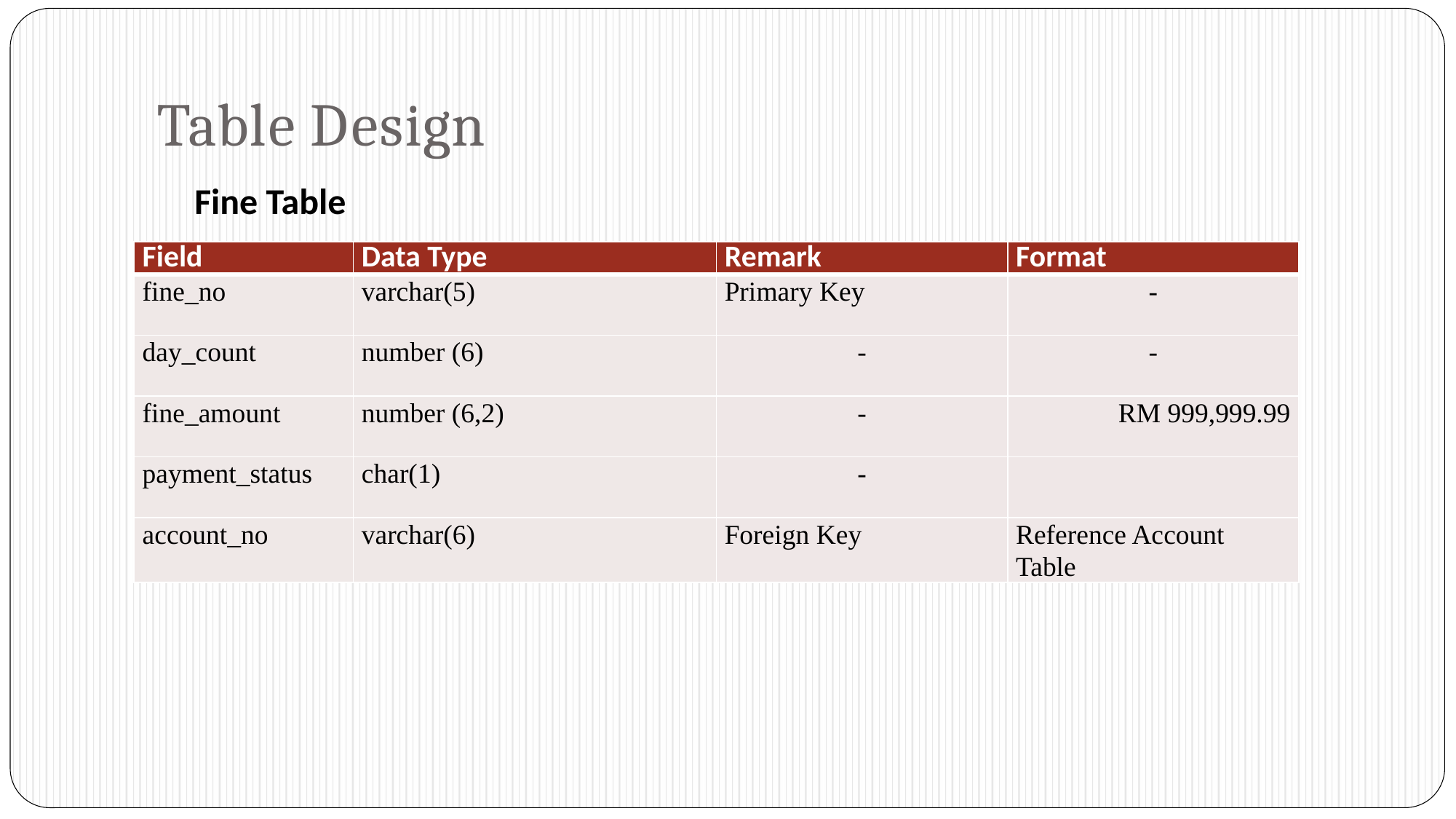

# Table Design
Fine Table

| Field | Data Type | Remark | Format |
| --- | --- | --- | --- |
| fine\_no | varchar(5) | Primary Key | - |
| day\_count | number (6) | - | - |
| fine\_amount | number (6,2) | - | RM 999,999.99 |
| payment\_status | char(1) | - |  |
| account\_no | varchar(6) | Foreign Key | Reference Account Table |